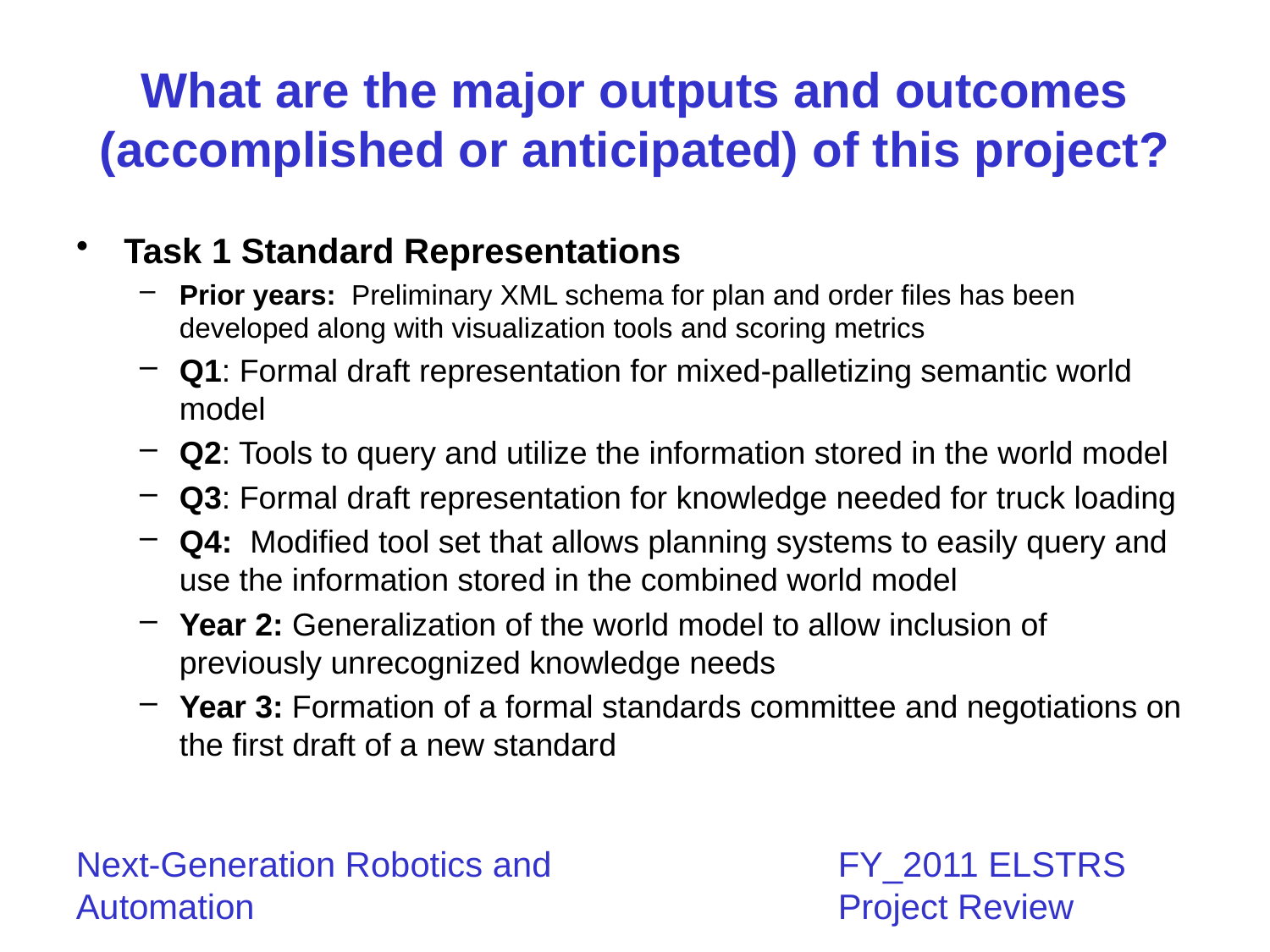

# What are the major outputs and outcomes (accomplished or anticipated) of this project?
Task 1 Standard Representations
Prior years:  Preliminary XML schema for plan and order files has been developed along with visualization tools and scoring metrics
Q1: Formal draft representation for mixed-palletizing semantic world model
Q2: Tools to query and utilize the information stored in the world model
Q3: Formal draft representation for knowledge needed for truck loading
Q4:  Modified tool set that allows planning systems to easily query and use the information stored in the combined world model
Year 2: Generalization of the world model to allow inclusion of previously unrecognized knowledge needs
Year 3: Formation of a formal standards committee and negotiations on the first draft of a new standard